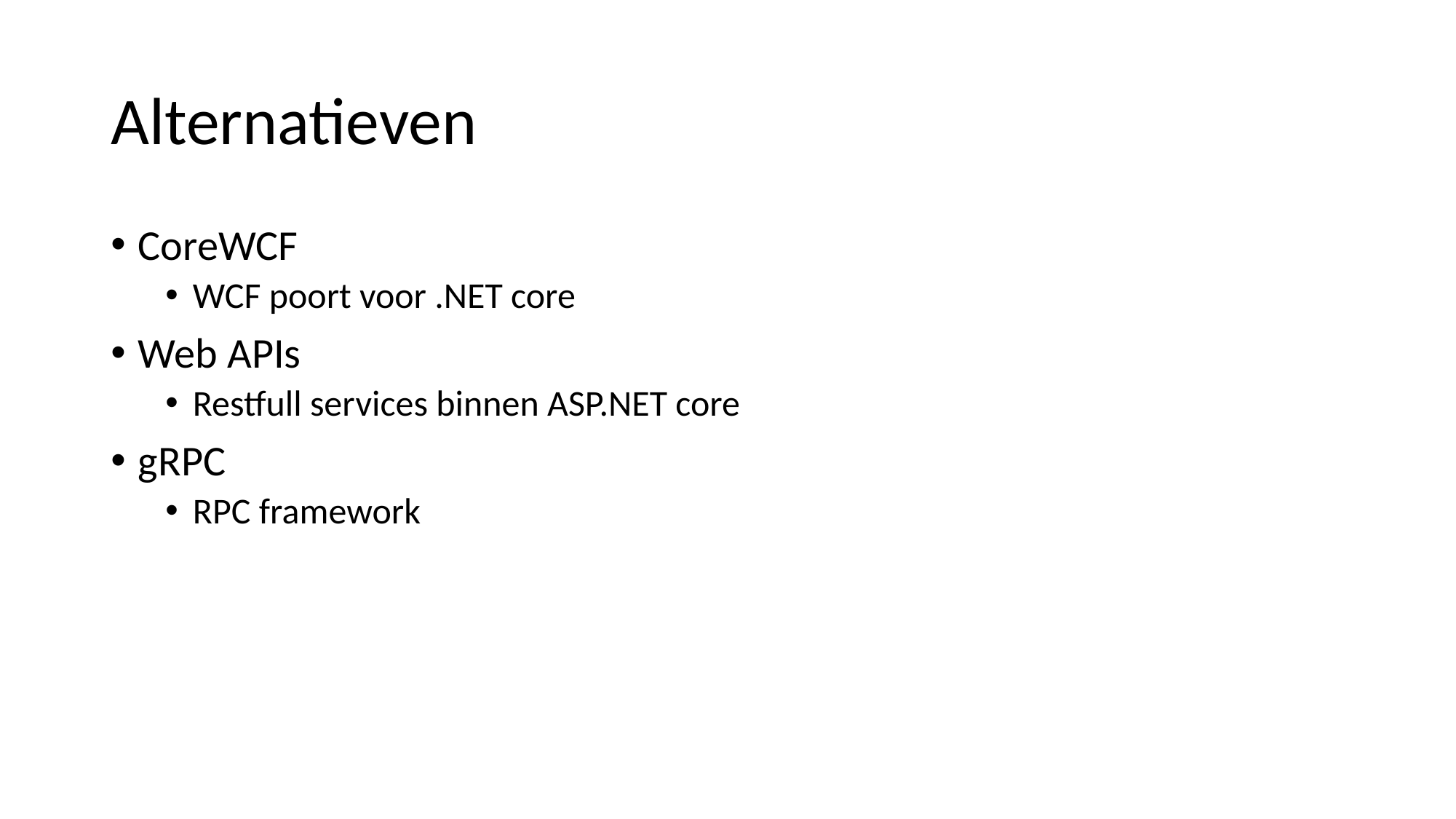

# Alternatieven
CoreWCF
WCF poort voor .NET core
Web APIs
Restfull services binnen ASP.NET core
gRPC
RPC framework